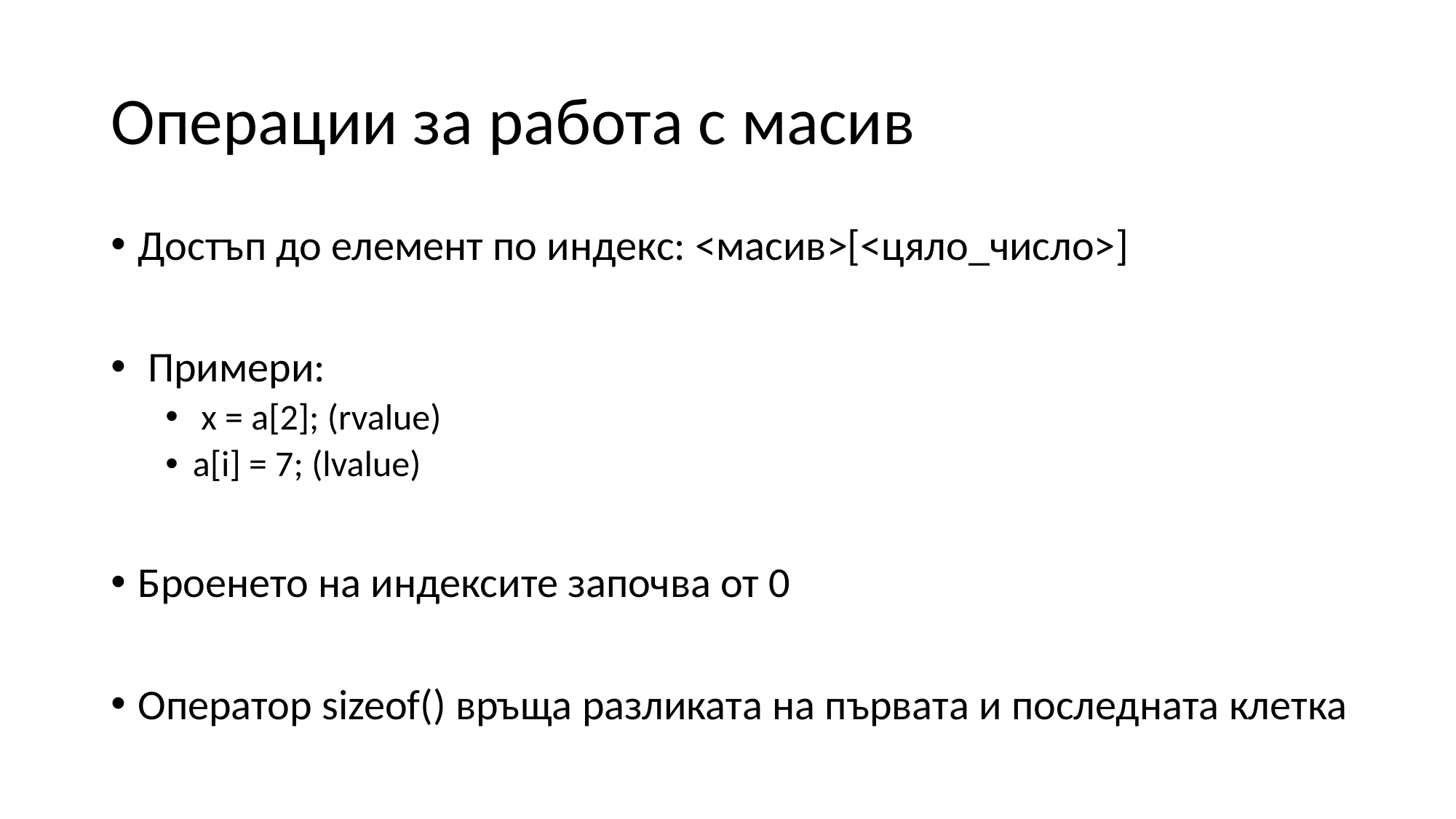

# Операции за работа с масив
Достъп до елемент по индекс: <масив>[<цяло_число>]

 Примери:
 x = a[2]; (rvalue)
a[i] = 7; (lvalue)

Броенето на индексите започва от 0

Оператор sizeof() връща разликата на първата и последната клетка